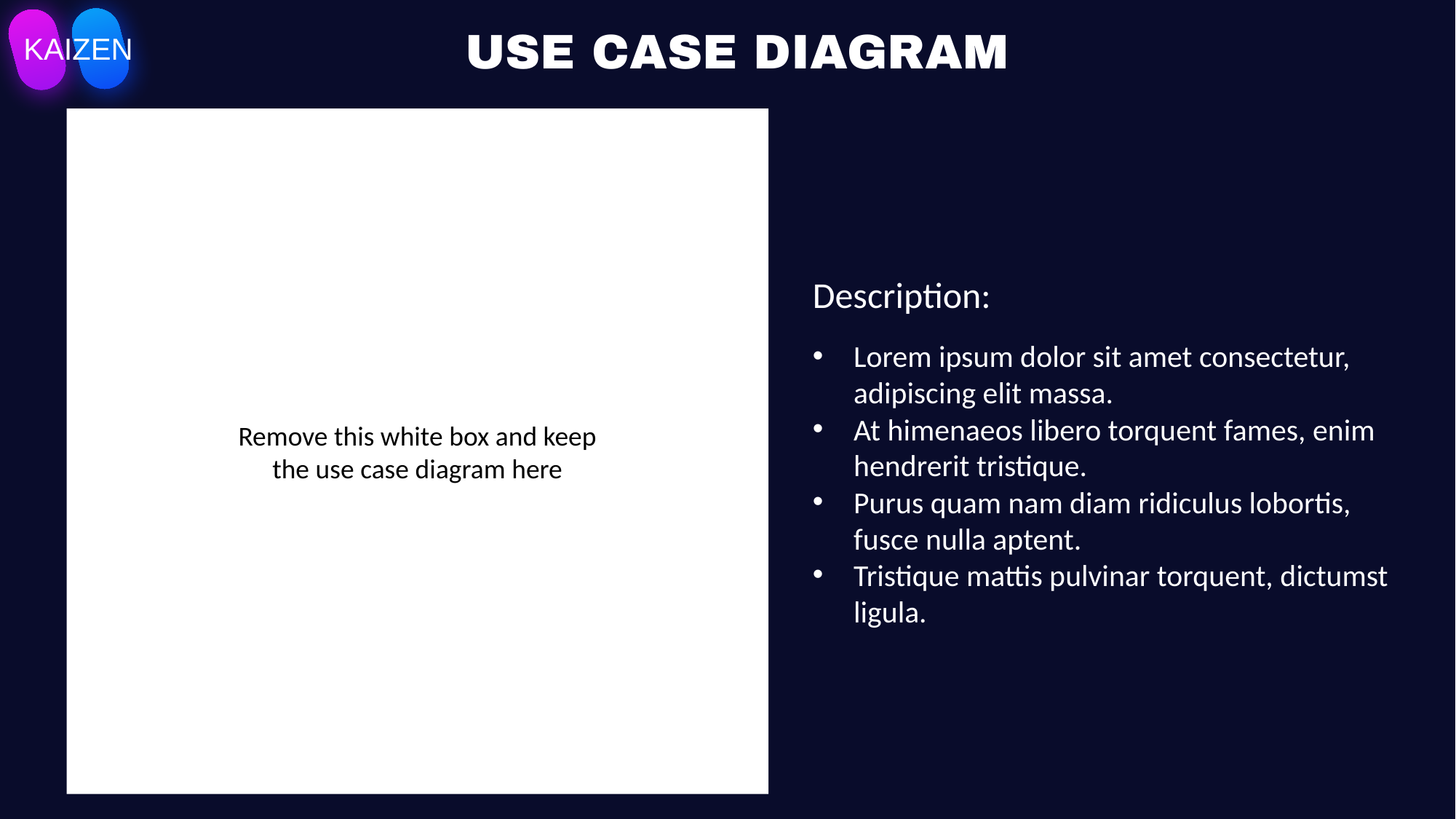

USE CASE DIAGRAM
KAIZEN

Description:
Lorem ipsum dolor sit amet consectetur, adipiscing elit massa.
At himenaeos libero torquent fames, enim hendrerit tristique.
Purus quam nam diam ridiculus lobortis, fusce nulla aptent.
Tristique mattis pulvinar torquent, dictumst ligula.
Remove this white box and keep the use case diagram here